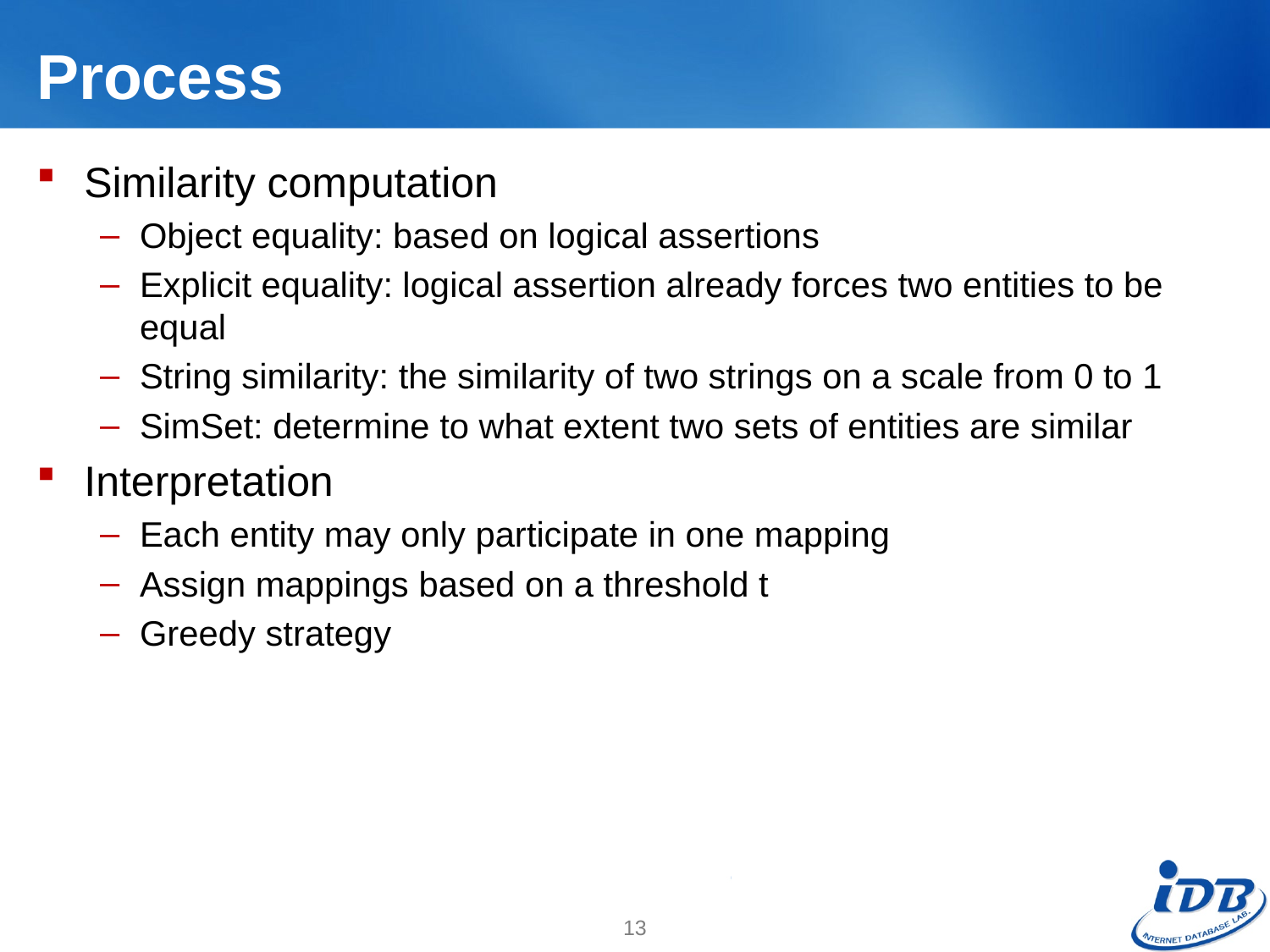

# Process
Similarity computation
Object equality: based on logical assertions
Explicit equality: logical assertion already forces two entities to be equal
String similarity: the similarity of two strings on a scale from 0 to 1
SimSet: determine to what extent two sets of entities are similar
Interpretation
Each entity may only participate in one mapping
Assign mappings based on a threshold t
Greedy strategy

13